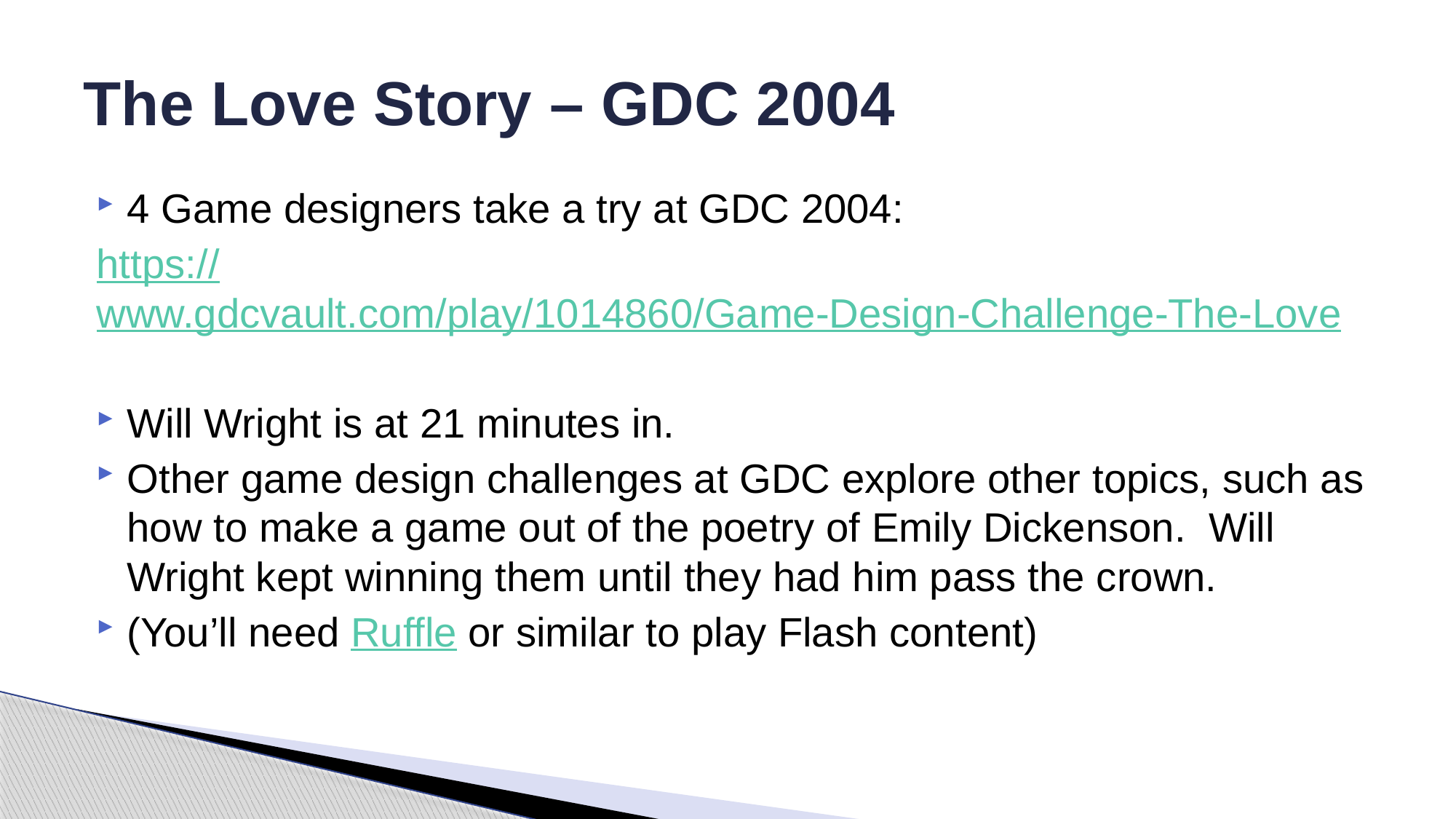

# The Love Story – GDC 2004
4 Game designers take a try at GDC 2004:
https://www.gdcvault.com/play/1014860/Game-Design-Challenge-The-Love

Will Wright is at 21 minutes in.
Other game design challenges at GDC explore other topics, such as how to make a game out of the poetry of Emily Dickenson.  Will Wright kept winning them until they had him pass the crown.
(You’ll need Ruffle or similar to play Flash content)